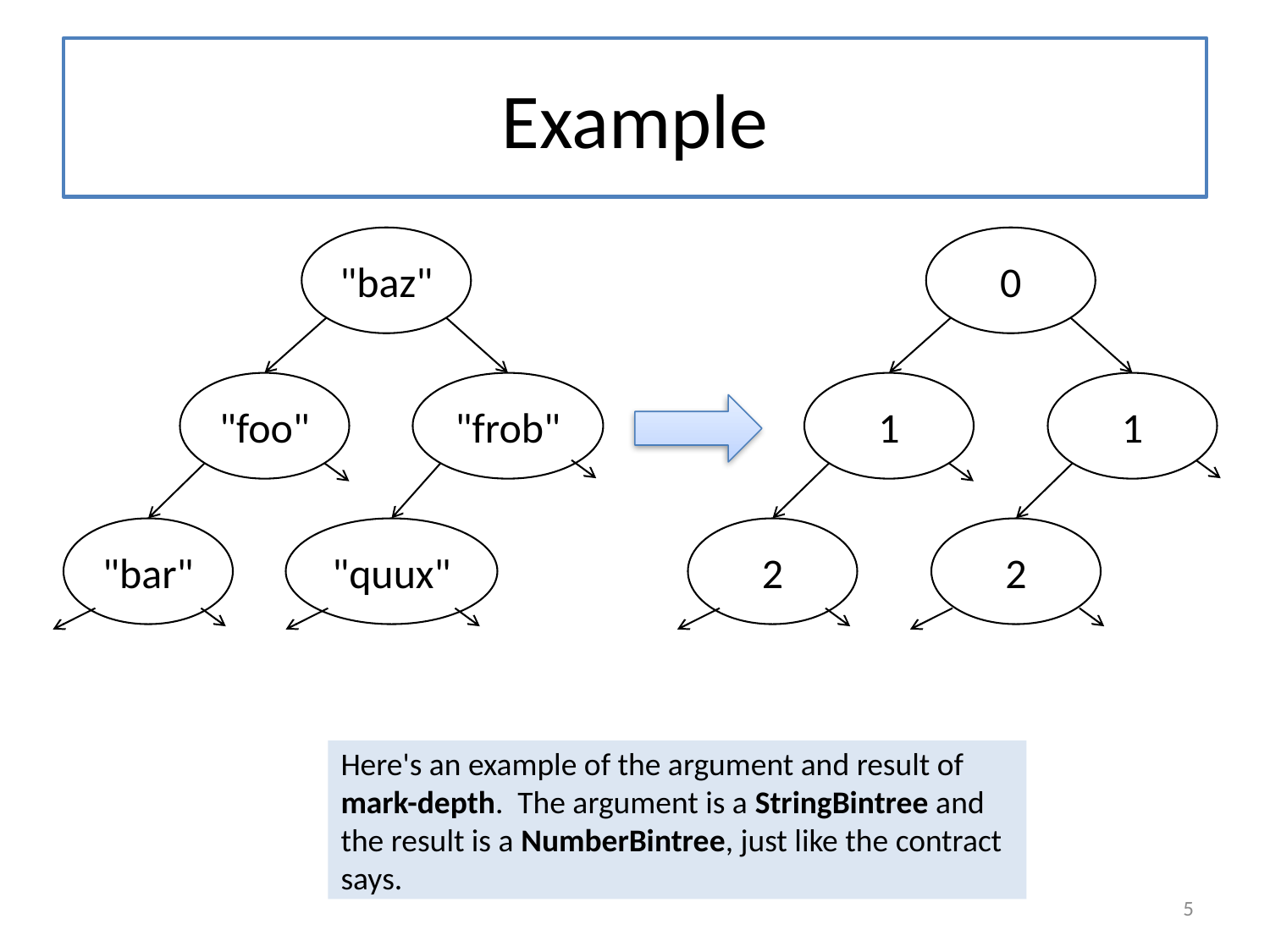

# Example
"baz"
"foo"
"frob"
"bar"
"quux"
0
1
1
2
2

Here's an example of the argument and result of mark-depth.  The argument is a StringBintree and the result is a NumberBintree, just like the contract says.
5